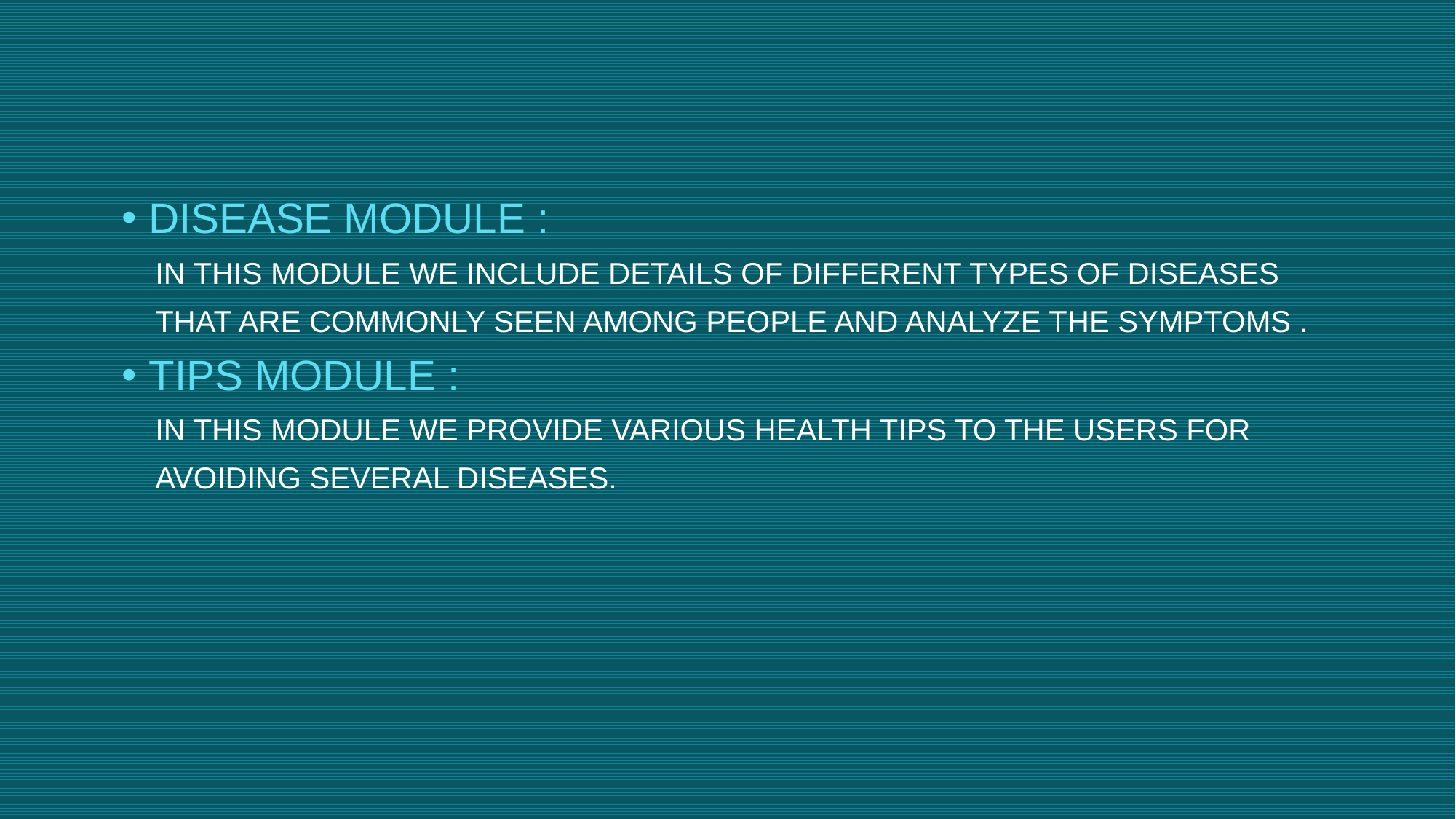

DISEASE MODULE :
    IN THIS MODULE WE INCLUDE DETAILS OF DIFFERENT TYPES OF DISEASES
    THAT ARE COMMONLY SEEN AMONG PEOPLE AND ANALYZE THE SYMPTOMS .
TIPS MODULE :
    IN THIS MODULE WE PROVIDE VARIOUS HEALTH TIPS TO THE USERS FOR
    AVOIDING SEVERAL DISEASES.